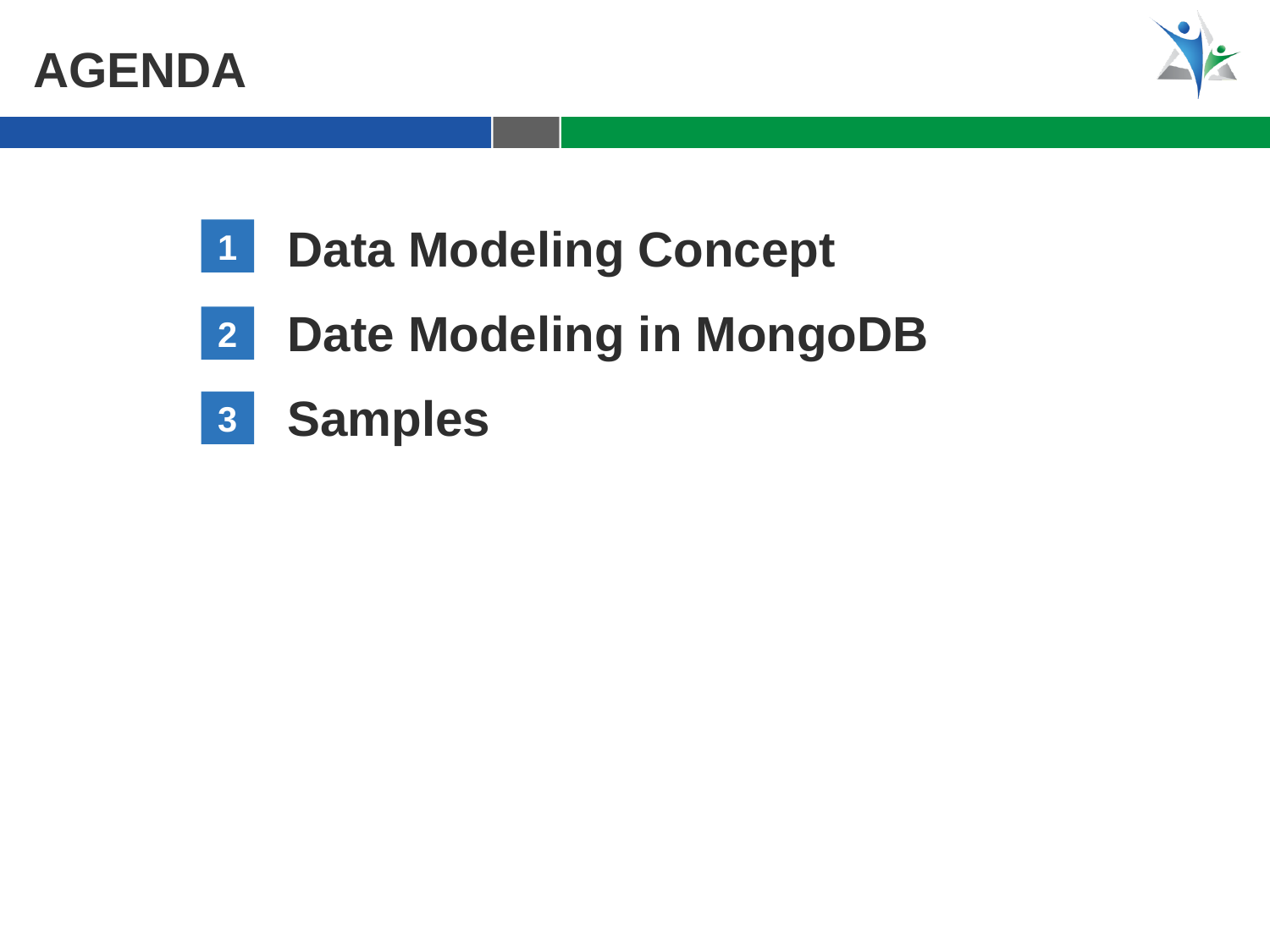

Agenda
Data Modeling Concept
1
Date Modeling in MongoDB
2
Samples
3